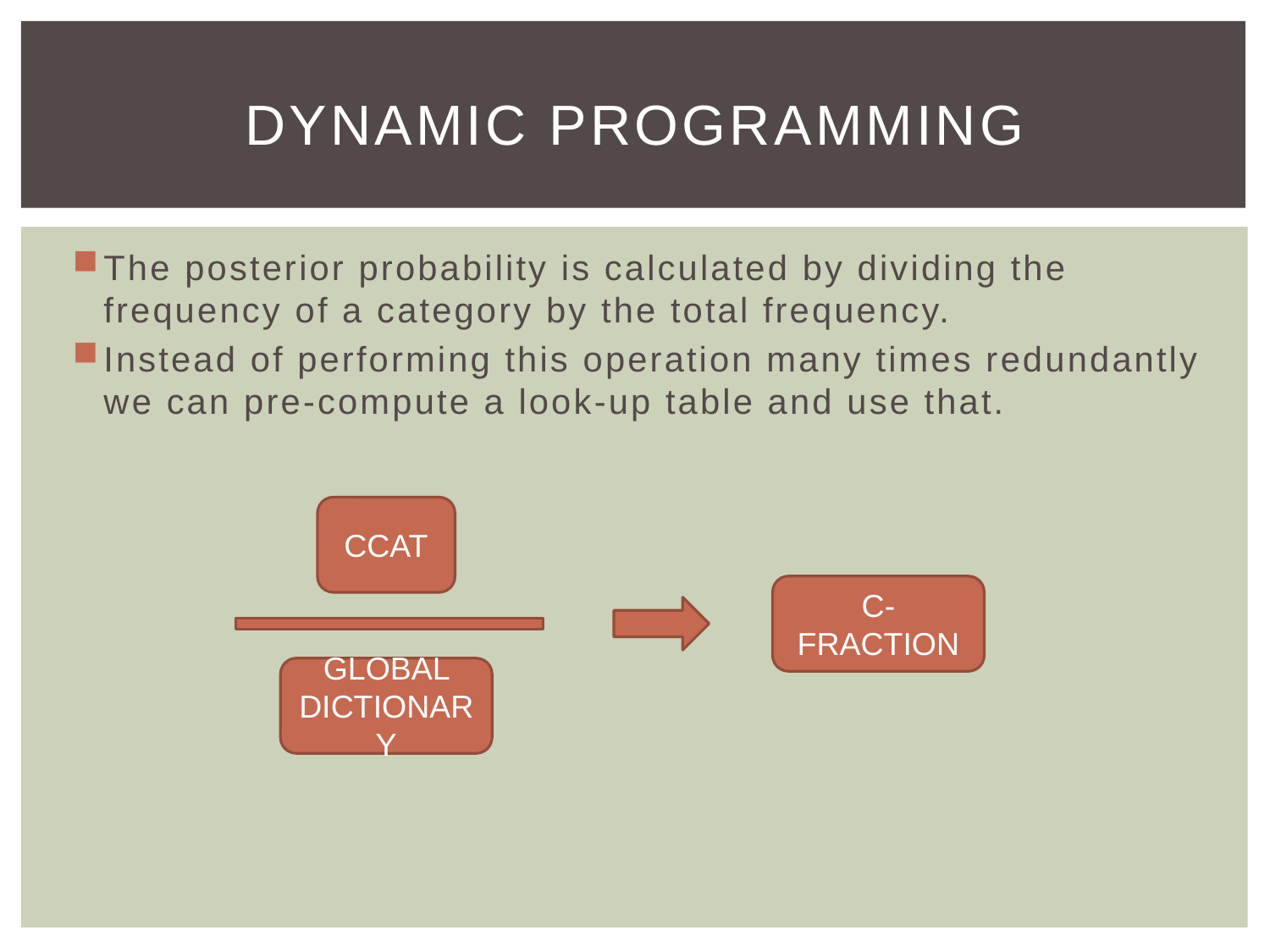

# Dynamic programming
The posterior probability is calculated by dividing the frequency of a category by the total frequency.
Instead of performing this operation many times redundantly we can pre-compute a look-up table and use that.
CCAT
C-FRACTION

GLOBAL DICTIONARY